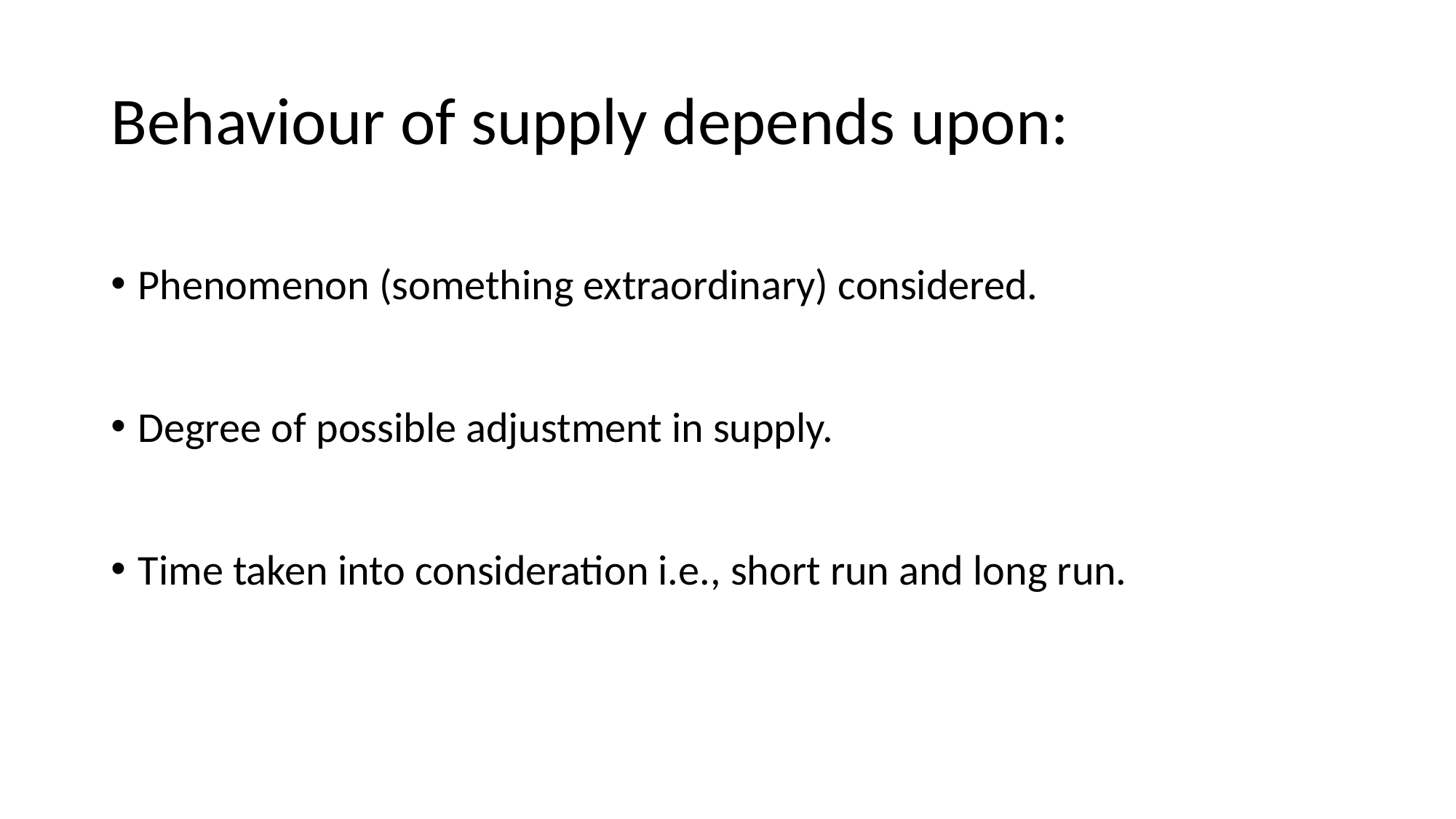

# Behaviour of supply depends upon:
Phenomenon (something extraordinary) considered.
Degree of possible adjustment in supply.
Time taken into consideration i.e., short run and long run.